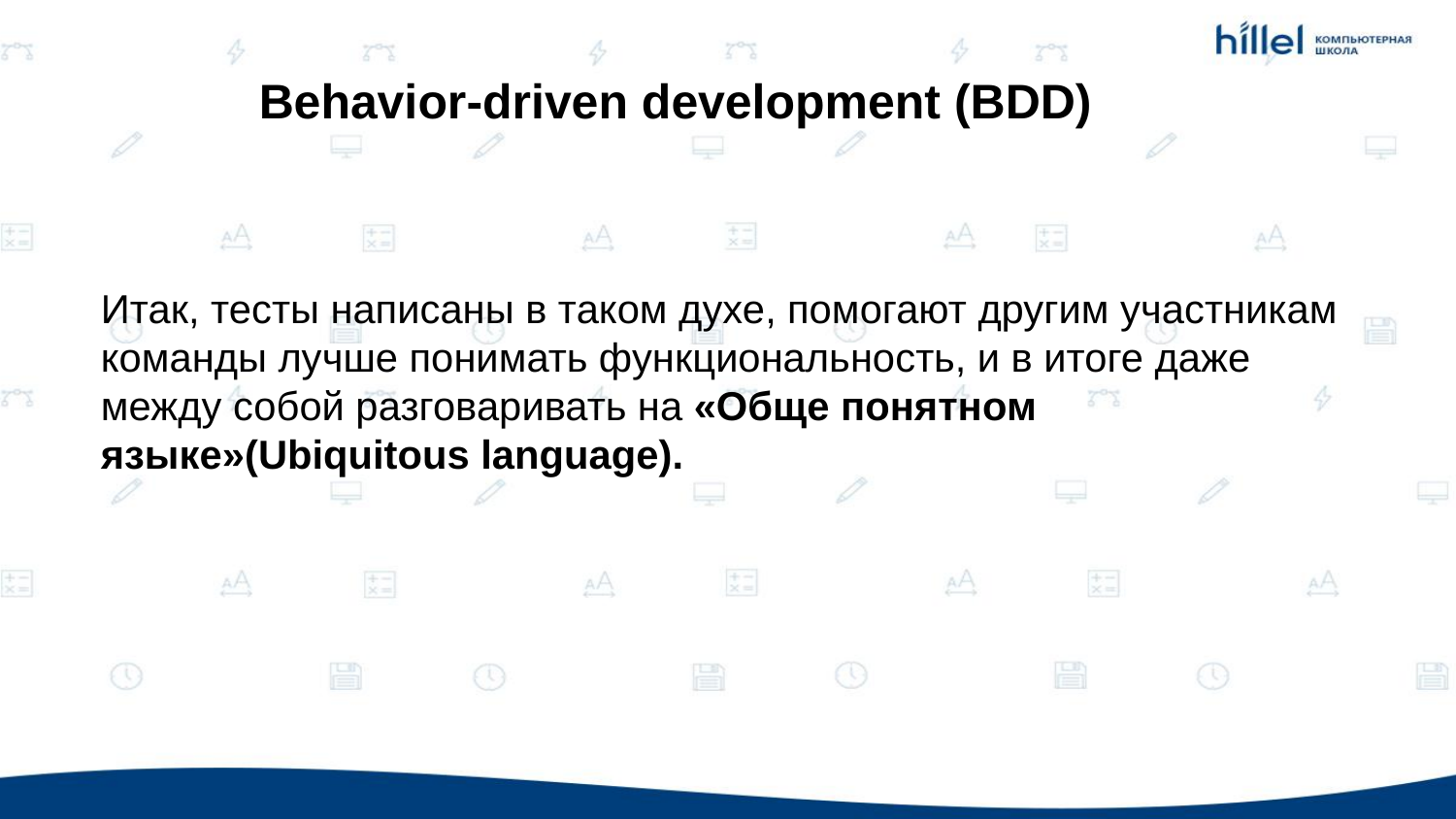

Behavior-driven development (BDD)
Итак, тесты написаны в таком духе, помогают другим участникам команды лучше понимать функциональность, и в итоге даже между собой разговаривать на «Обще понятном языке»(Ubiquitous language).